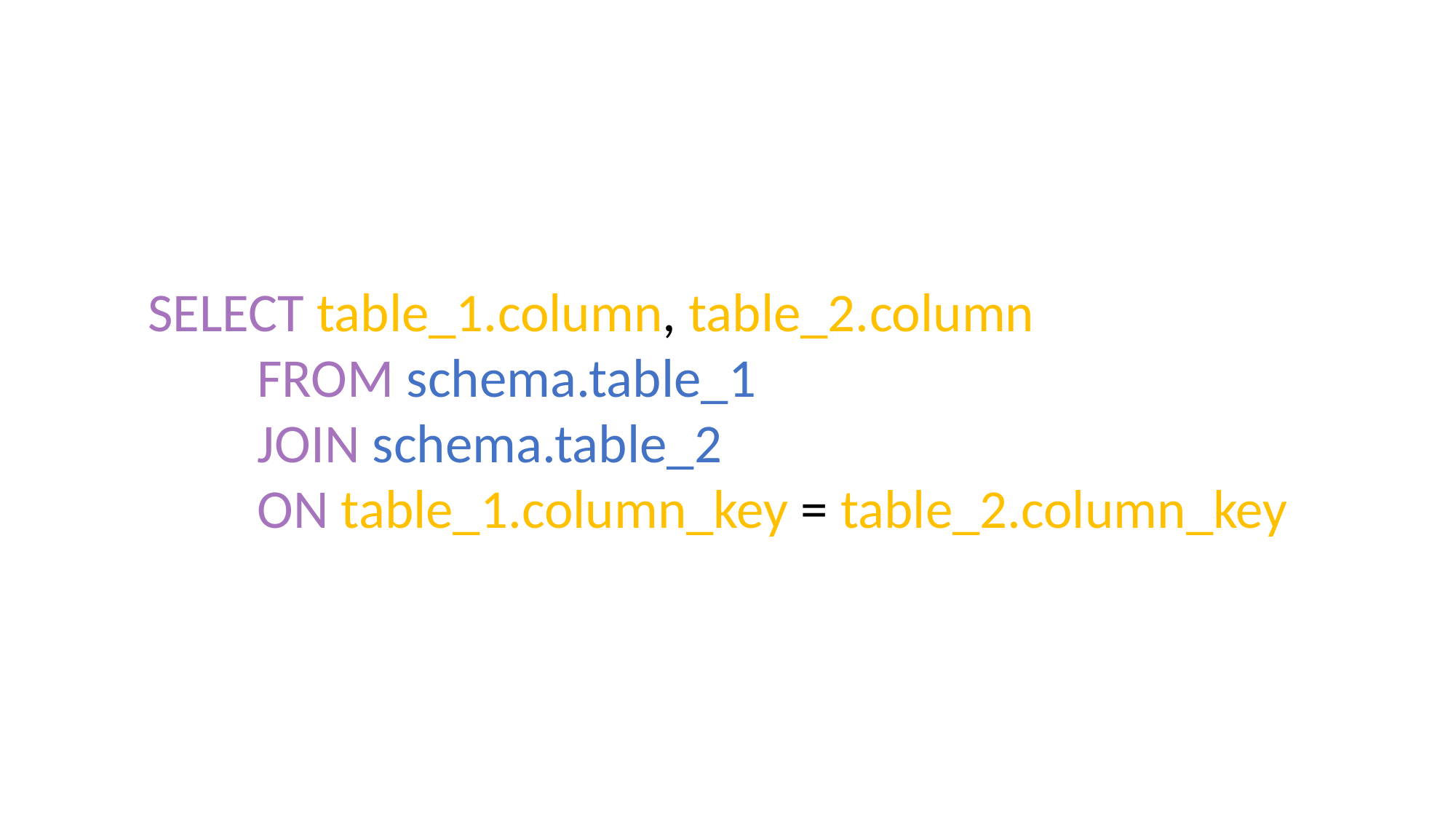

SELECT table_1.column, table_2.column
	FROM schema.table_1
	JOIN schema.table_2
	ON table_1.column_key = table_2.column_key